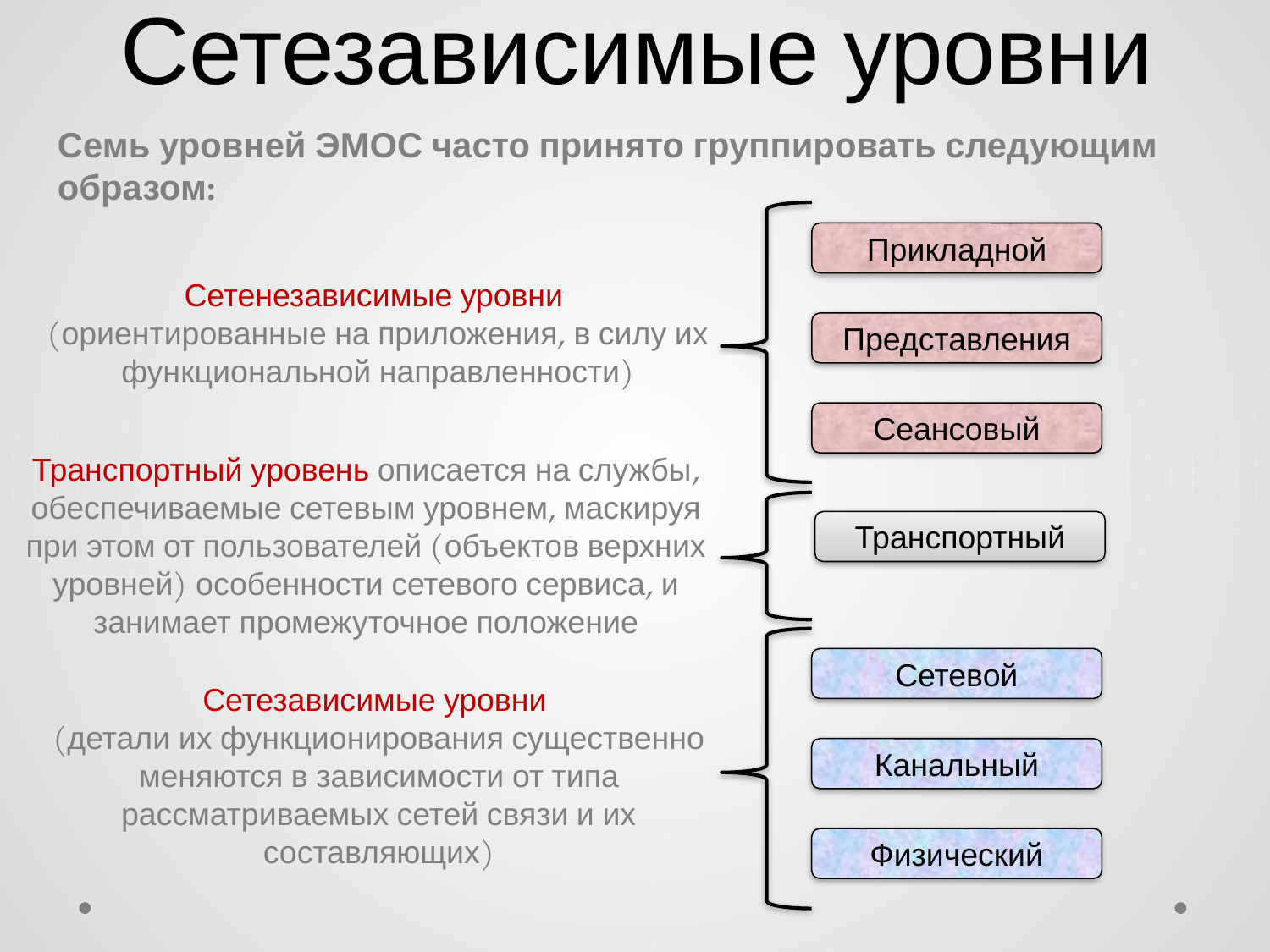

# Сетезависимые уровни
Семь уровней ЭМОС часто принято группировать следующим образом:

Прикладной
Сетенезависимые уровни
(ориентированные на приложения, в силу их функциональной направленности)
Представления
Сеансовый
Транспортный уровень описается на службы, обеспечиваемые сетевым уровнем, маскируя при этом от пользователей (объектов верхних уровней) особенности сетевого сервиса, и занимает промежуточное положение

Транспортный

Сетевой
Сетезависимые уровни
(детали их функционирования существенно меняются в зависимости от типа рассматриваемых сетей связи и их составляющих)
Канальный
Физический